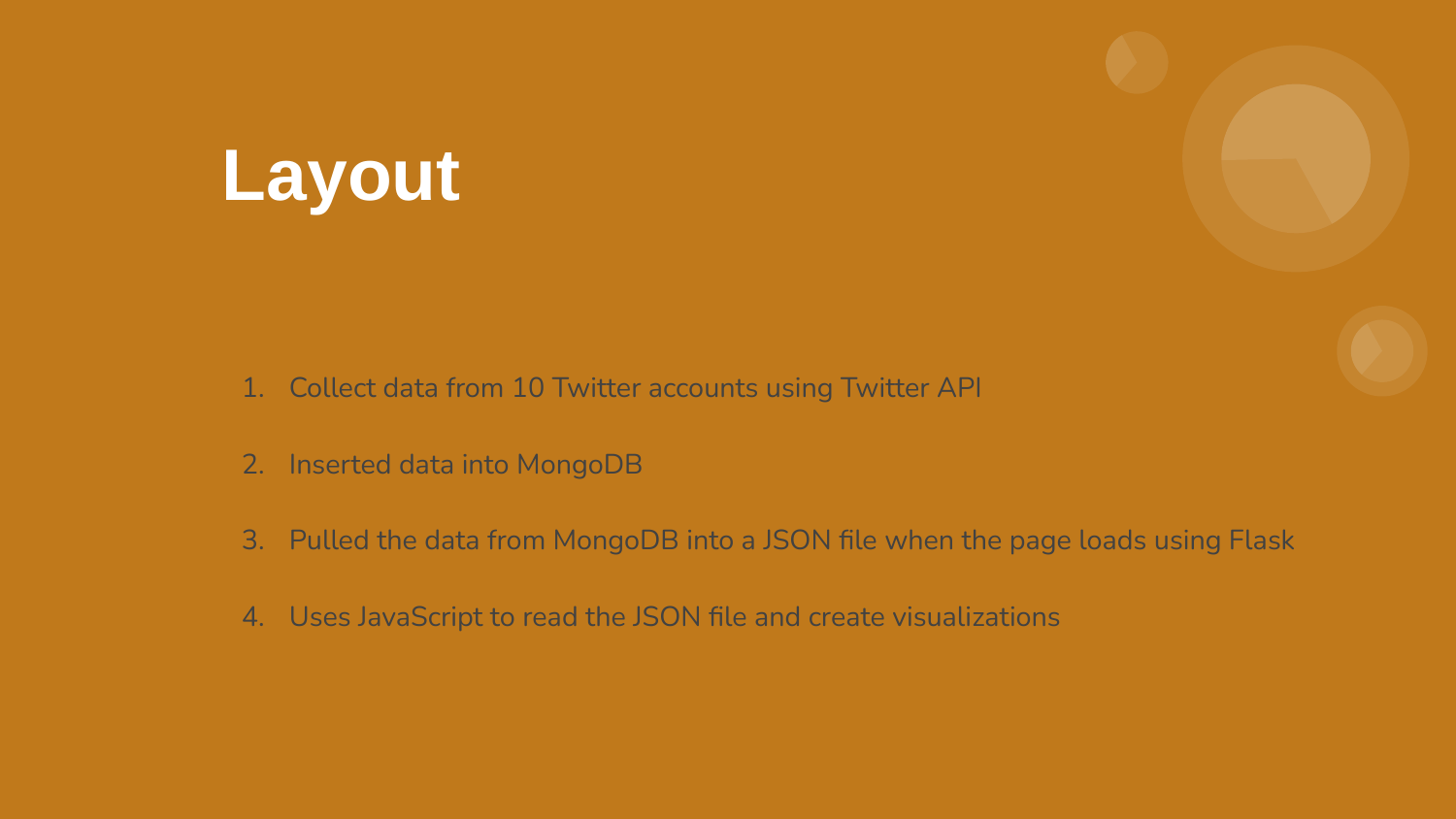

# Layout
Collect data from 10 Twitter accounts using Twitter API
Inserted data into MongoDB
Pulled the data from MongoDB into a JSON file when the page loads using Flask
Uses JavaScript to read the JSON file and create visualizations